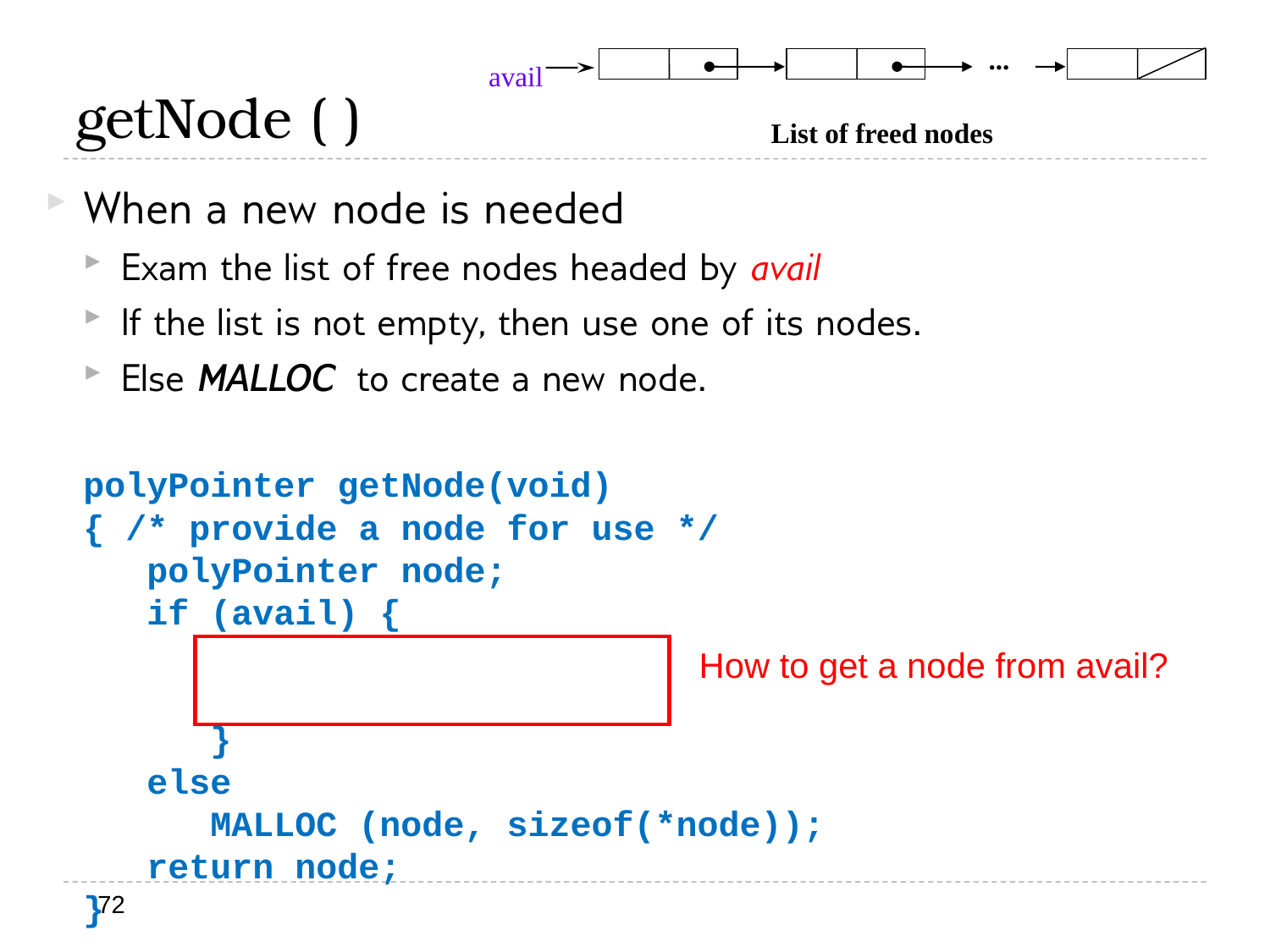

# getNode ( )
...

avail

List of freed nodes
When a new node is needed
Exam the list of free nodes headed by avail
If the list is not empty, then use one of its nodes.
Else MALLOC  to create a new node.

polyPointer getNode(void)
{ /* provide a node for use */
   polyPointer node;
   if (avail) {
      node = avail;
      avail = avail->link;
      }
   else
      MALLOC (node, sizeof(*node));
   return node;
}

How to get a node from avail?
72